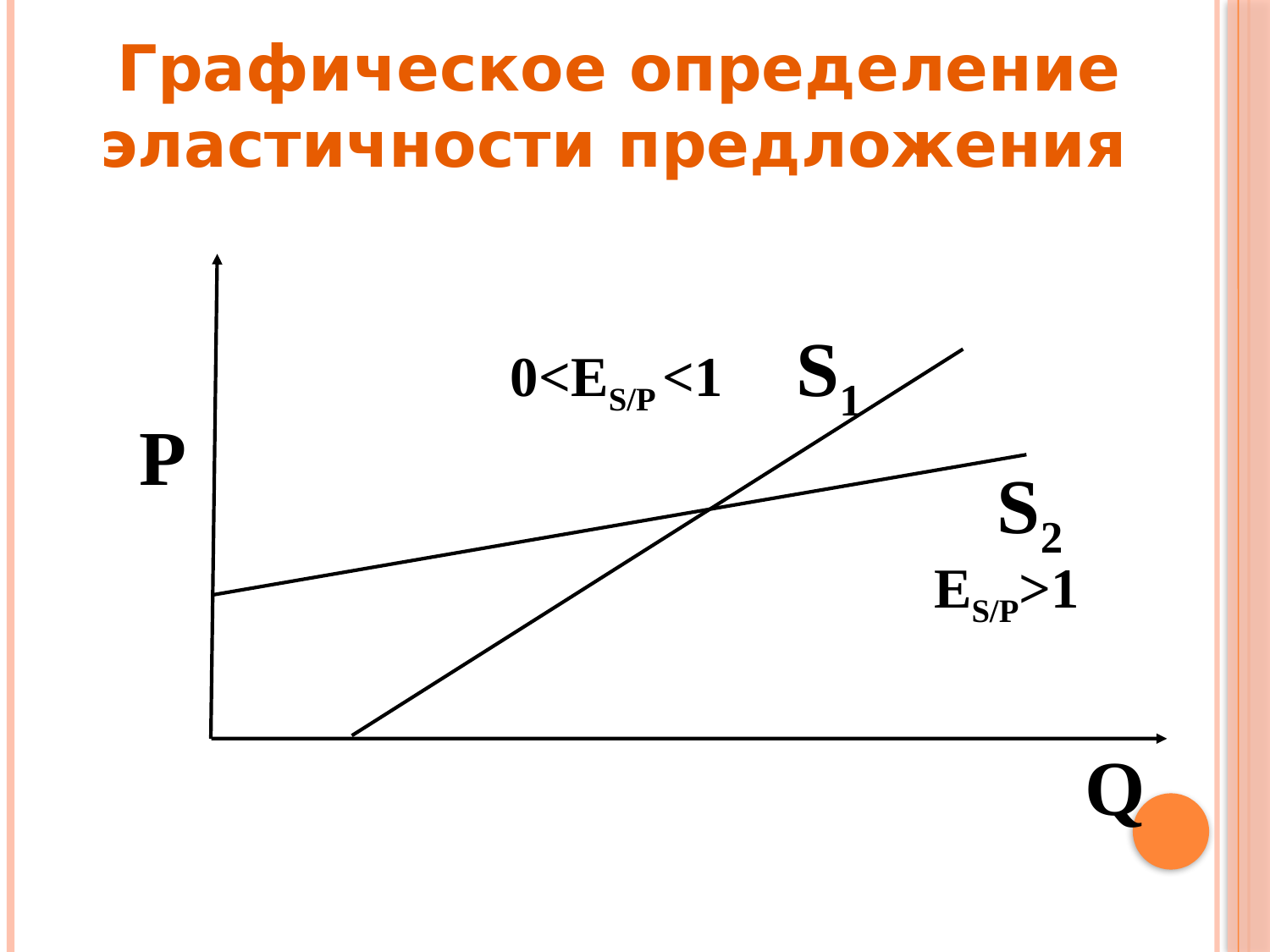

Графическое определение эластичности предложения

S1
0<ЕS/P <1

Р

S2
ЕS/P>1
Q